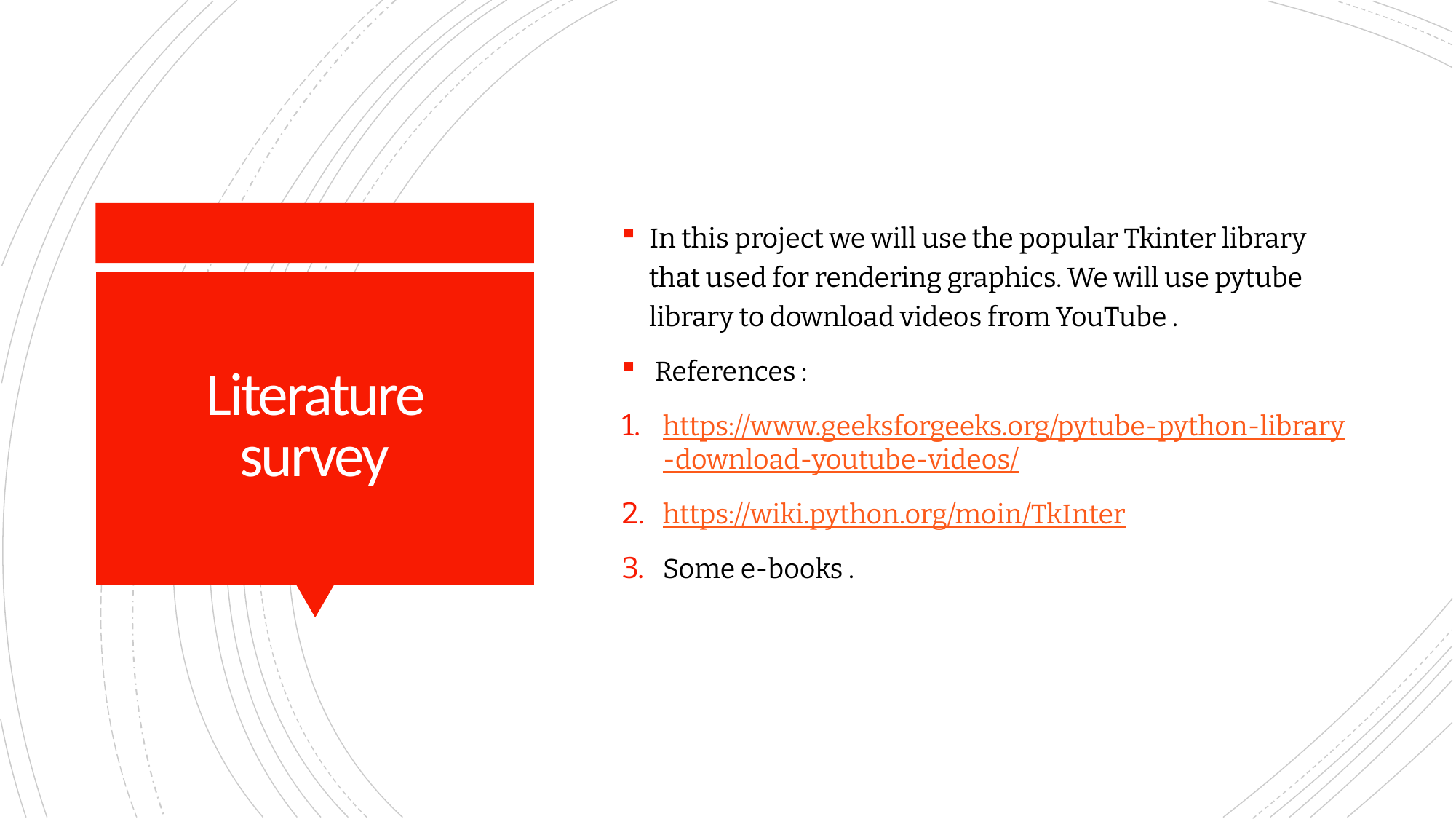

In this project we will use the popular Tkinter library that used for rendering graphics. We will use pytube library to download videos from YouTube .
 References :
https://www.geeksforgeeks.org/pytube-python-library-download-youtube-videos/
https://wiki.python.org/moin/TkInter
Some e-books .

# Literature survey